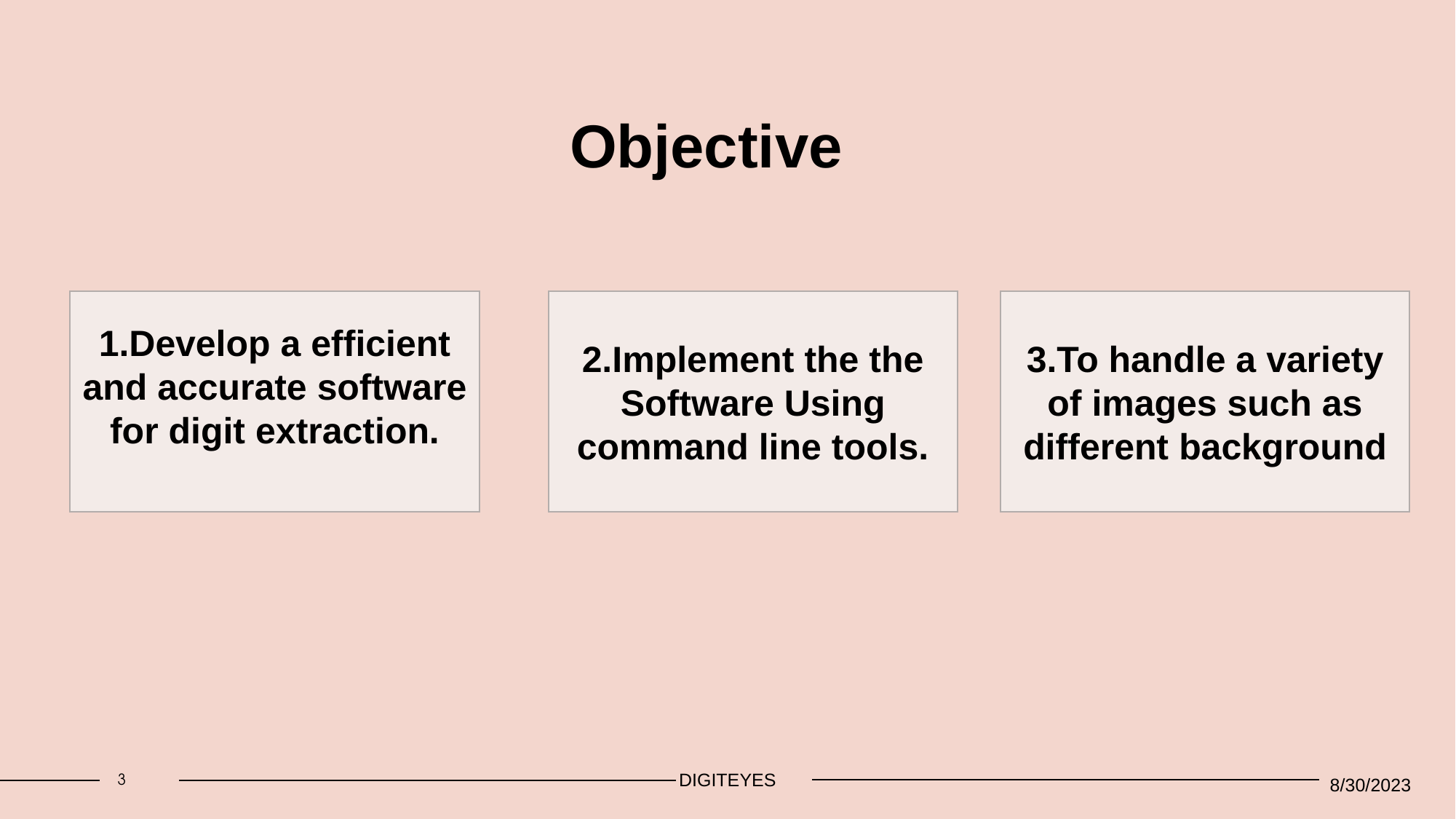

Objective
3.To handle a variety of images such as different background
1.Develop a efficient and accurate software for digit extraction.

2.Implement the the Software Using command line tools.
3
DIGITEYES